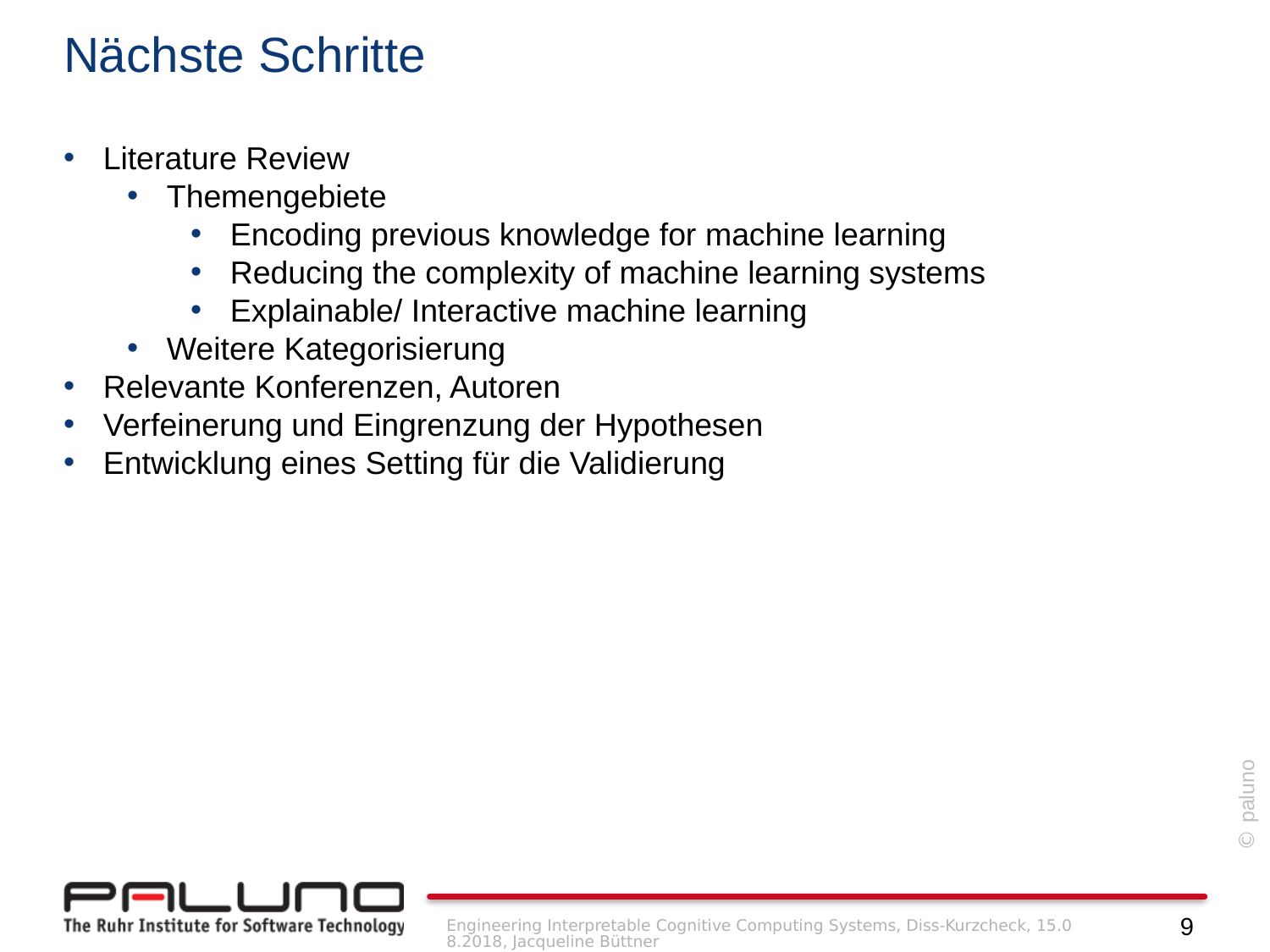

# Nächste Schritte
Literature Review
Themengebiete
Encoding previous knowledge for machine learning
Reducing the complexity of machine learning systems
Explainable/ Interactive machine learning
Weitere Kategorisierung
Relevante Konferenzen, Autoren
Verfeinerung und Eingrenzung der Hypothesen
Entwicklung eines Setting für die Validierung

Engineering Interpretable Cognitive Computing Systems, Diss-Kurzcheck, 15.08.2018, Jacqueline Büttner
9